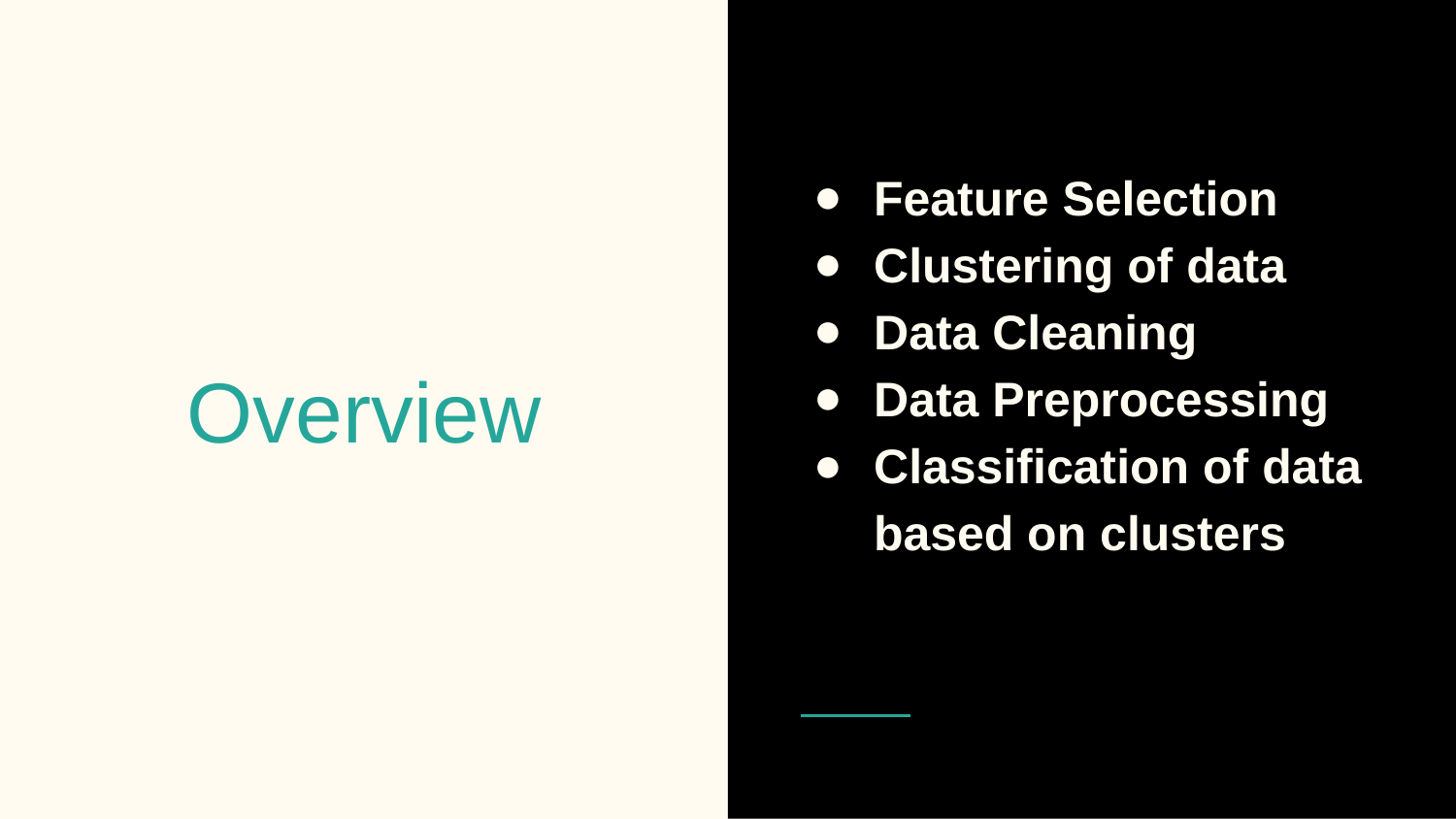

Feature Selection
Clustering of data
Data Cleaning
Data Preprocessing
Classification of data based on clusters

# Overview